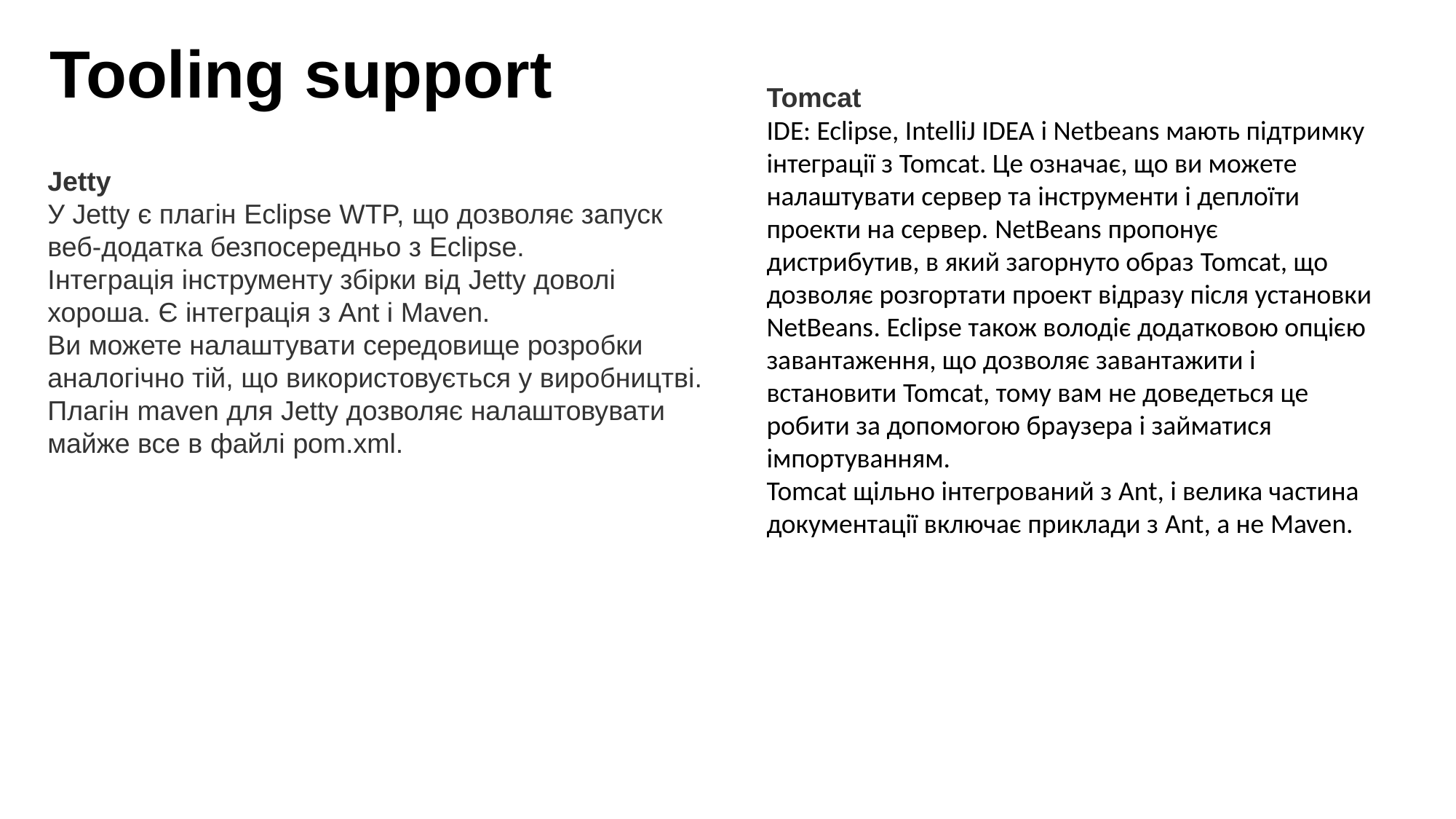

Tooling support
Tomcat
IDE: Eclipse, IntelliJ IDEA і Netbeans мають підтримку інтеграції з Tomcat. Це означає, що ви можете налаштувати сервер та інструменти і деплоїти проекти на сервер. NetBeans пропонує дистрибутив, в який загорнуто образ Tomcat, що дозволяє розгортати проект відразу після установки NetBeans. Eclipse також володіє додатковою опцією завантаження, що дозволяє завантажити і встановити Tomcat, тому вам не доведеться це робити за допомогою браузера і займатися імпортуванням.
Tomcat щільно інтегрований з Ant, і велика частина документації включає приклади з Ant, а не Maven.
Jetty
У Jetty є плагін Eclipse WTP, що дозволяє запуск веб-додатка безпосередньо з Eclipse.
Інтеграція інструменту збірки від Jetty доволі хороша. Є інтеграція з Ant і Maven.
Ви можете налаштувати середовище розробки аналогічно тій, що використовується у виробництві.
Плагін maven для Jetty дозволяє налаштовувати майже все в файлі pom.xml.